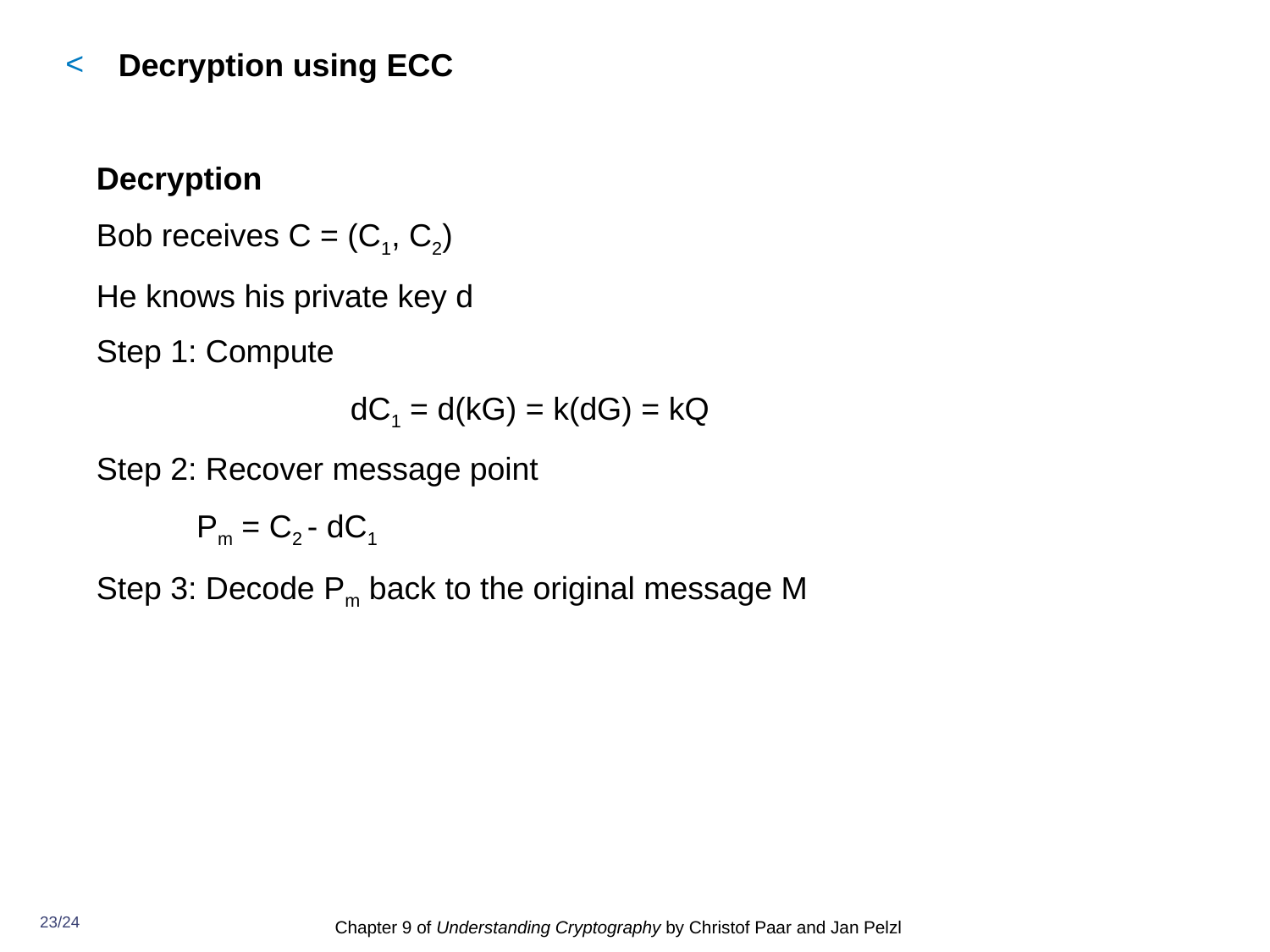

# Decryption using ECC
Decryption
Bob receives C = (C1, C2)
He knows his private key d
Step 1: Compute
		dC1 = d(kG) = k(dG) = kQ
Step 2: Recover message point
Pm = C2 - dC1
Step 3: Decode Pm back to the original message M

23/24
Chapter 9 of Understanding Cryptography by Christof Paar and Jan Pelzl